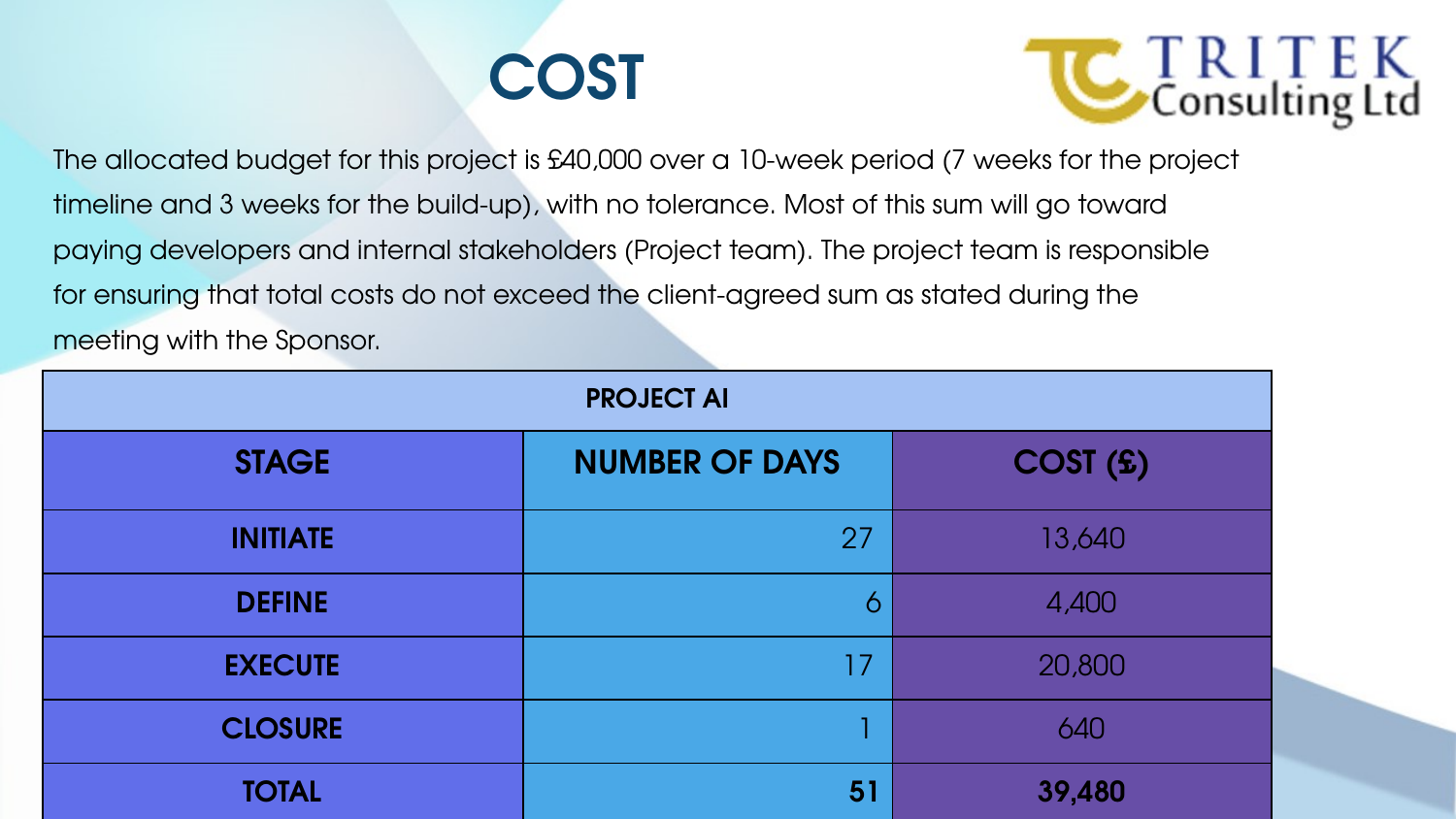

# COST
The allocated budget for this project is £40,000 over a 10-week period (7 weeks for the project timeline and 3 weeks for the build-up), with no tolerance. Most of this sum will go toward paying developers and internal stakeholders (Project team). The project team is responsible for ensuring that total costs do not exceed the client-agreed sum as stated during the meeting with the Sponsor.

| PROJECT AI |  |  |
| --- | --- | --- |
| STAGE | NUMBER OF DAYS | COST (£) |
| INITIATE | 27 | 13,640 |
| DEFINE | 6 | 4,400 |
| EXECUTE | 17 | 20,800 |
| CLOSURE | 1 | 640 |
| TOTAL | 51 | 39,480 |